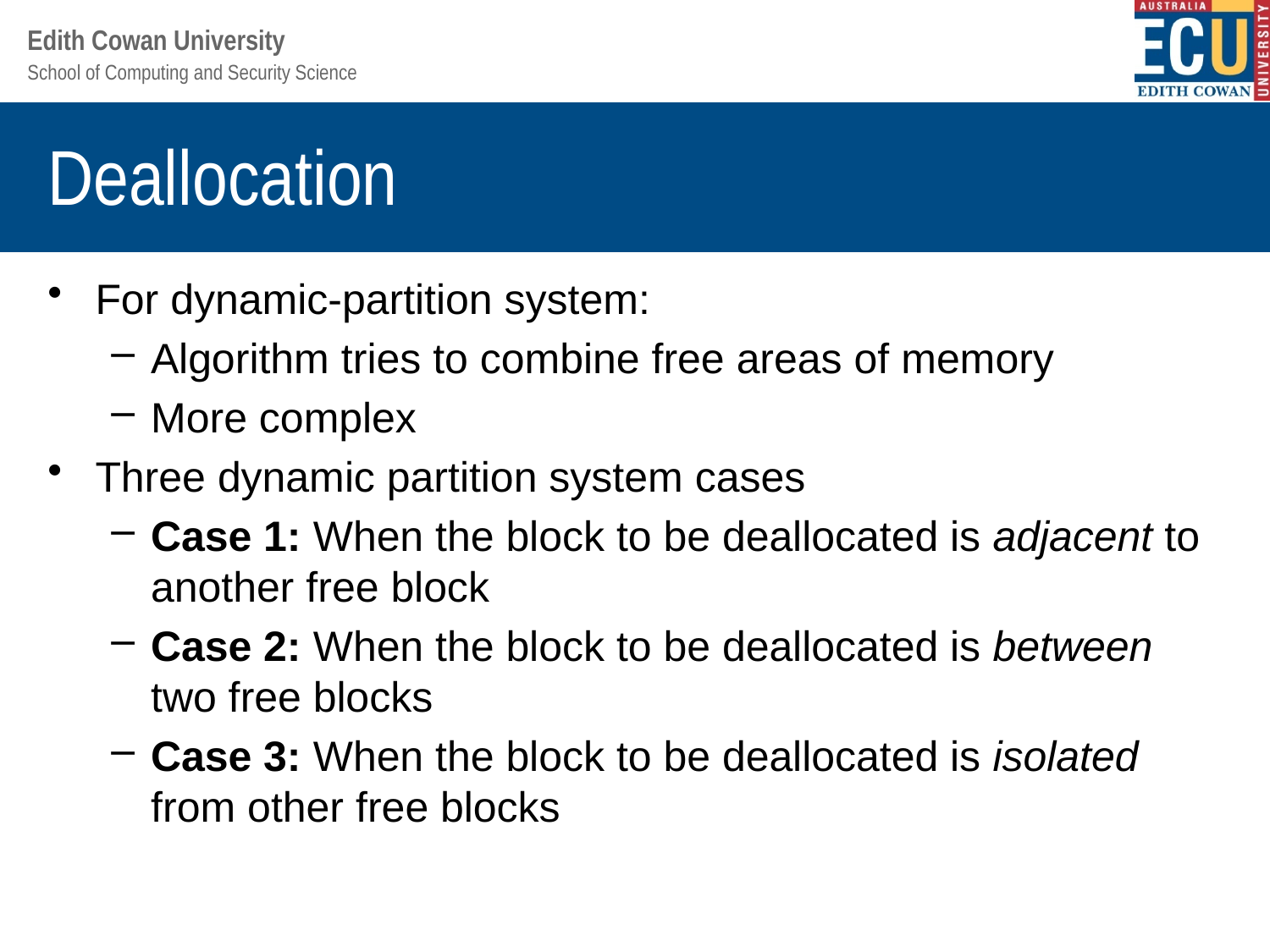

# Deallocation
For dynamic-partition system:
Algorithm tries to combine free areas of memory
More complex
Three dynamic partition system cases
Case 1: When the block to be deallocated is adjacent to another free block
Case 2: When the block to be deallocated is between two free blocks
Case 3: When the block to be deallocated is isolated from other free blocks
Understanding Operating Systems, Sixth Edition
24